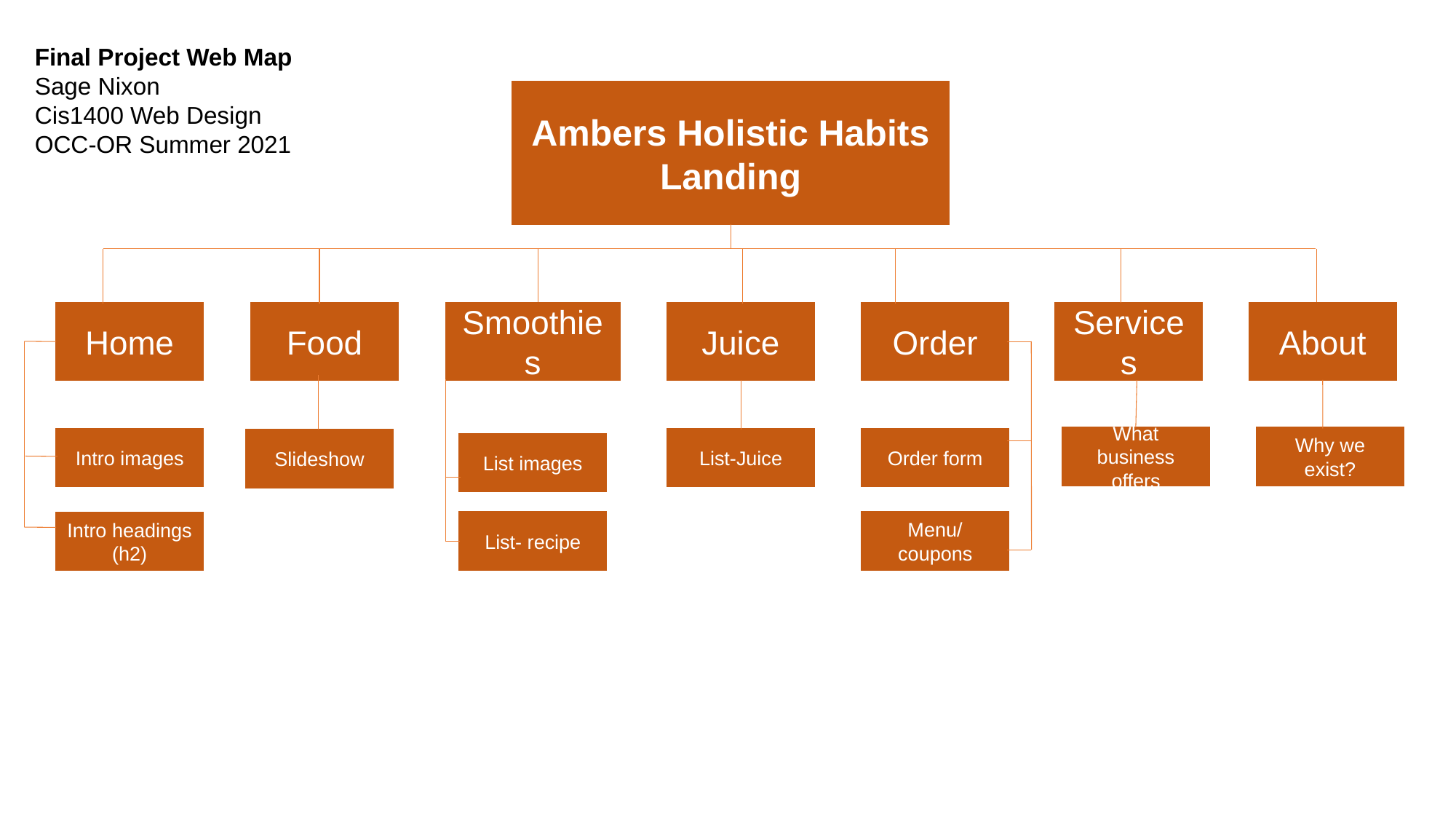

Final Project Web Map
Sage Nixon
Cis1400 Web Design
OCC-OR Summer 2021
Ambers Holistic Habits Landing
About
Services
Order
Smoothies
Juice
Food
Home
What business offers
Why we exist?
List-Juice
Order form
Intro images
Slideshow
List images
List- recipe
Menu/coupons
Intro headings (h2)